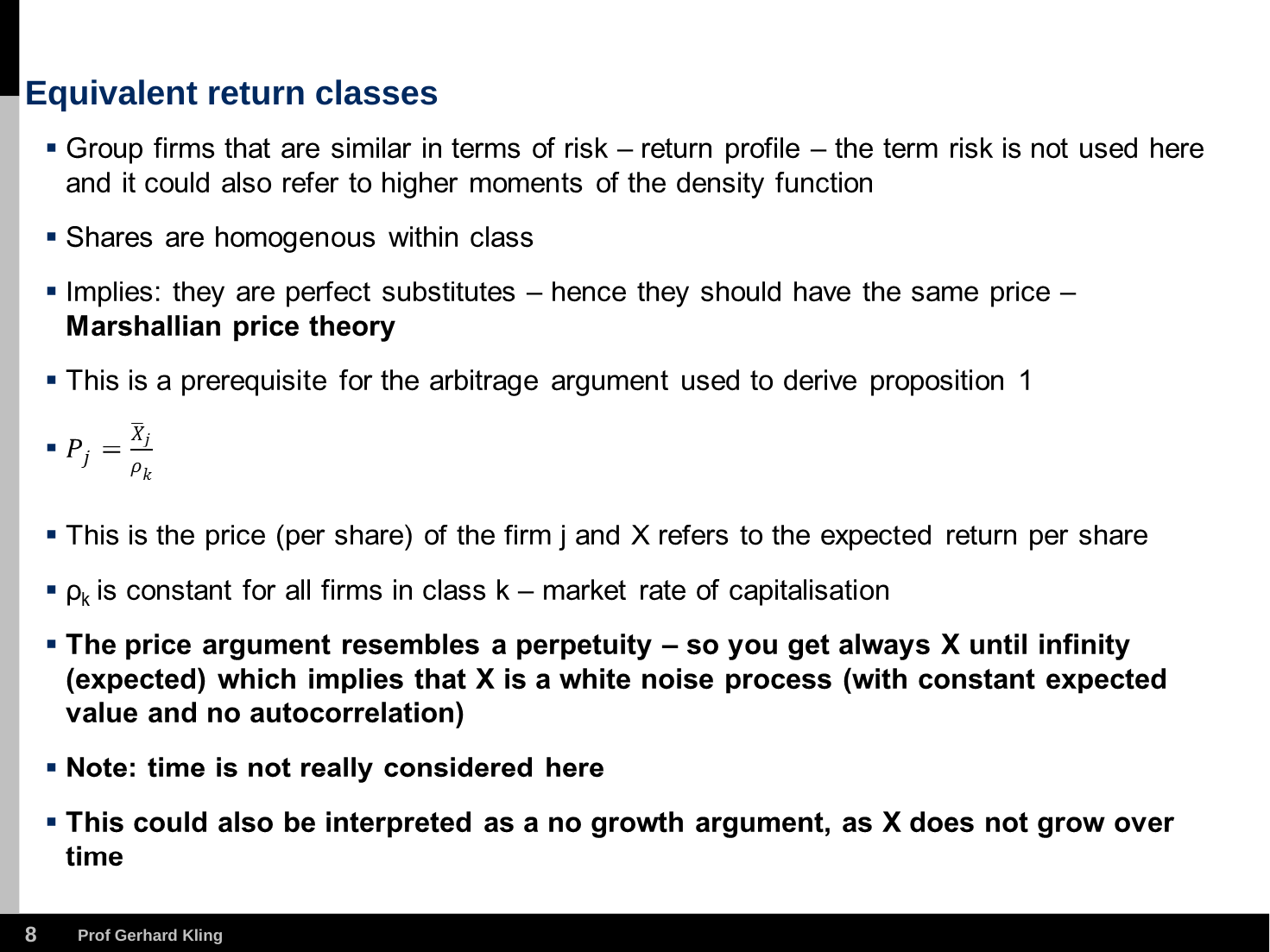

# Equivalent return classes

8
Prof Gerhard Kling